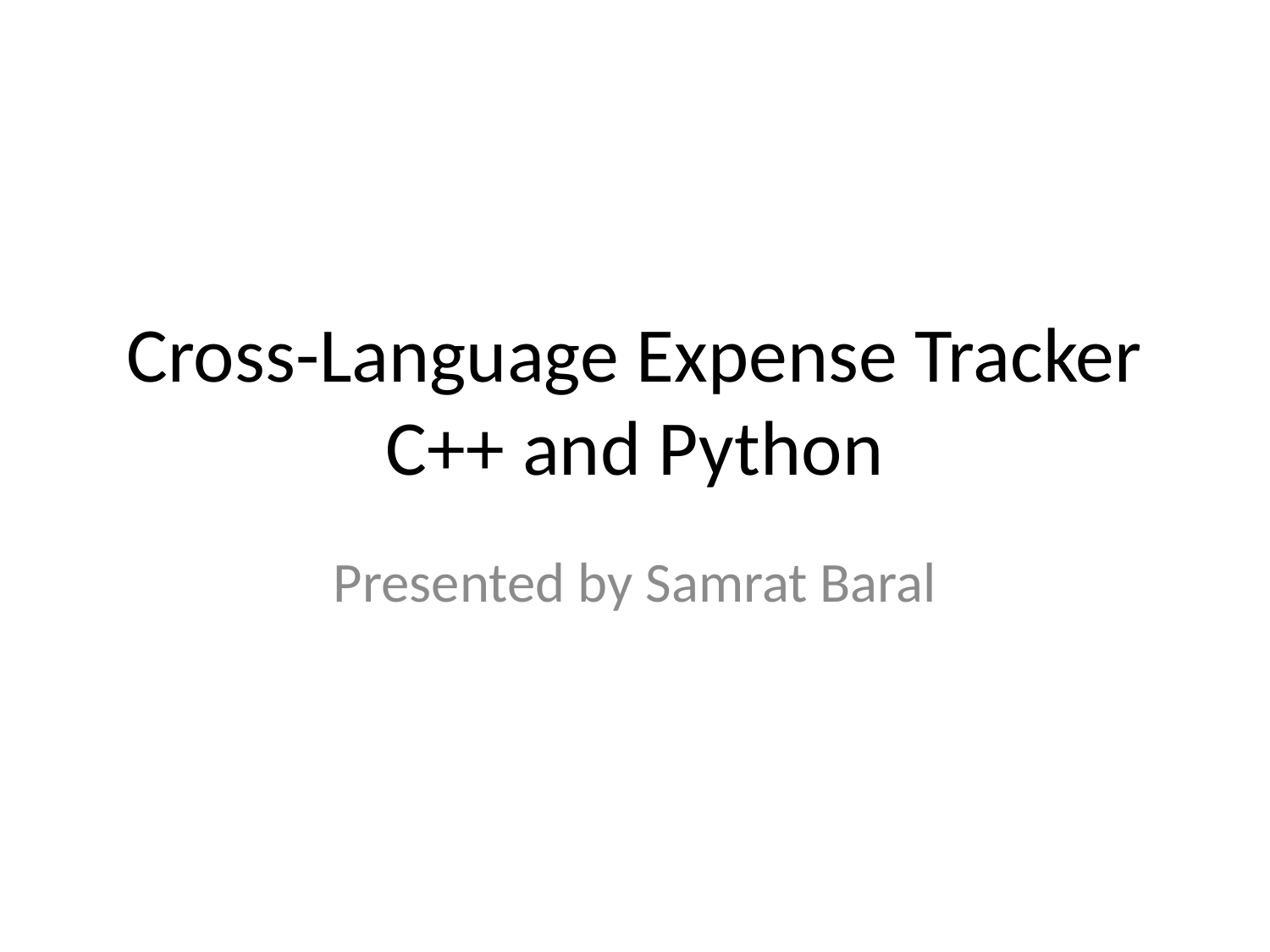

# Cross-Language Expense Tracker
C++ and Python
Presented by Samrat Baral